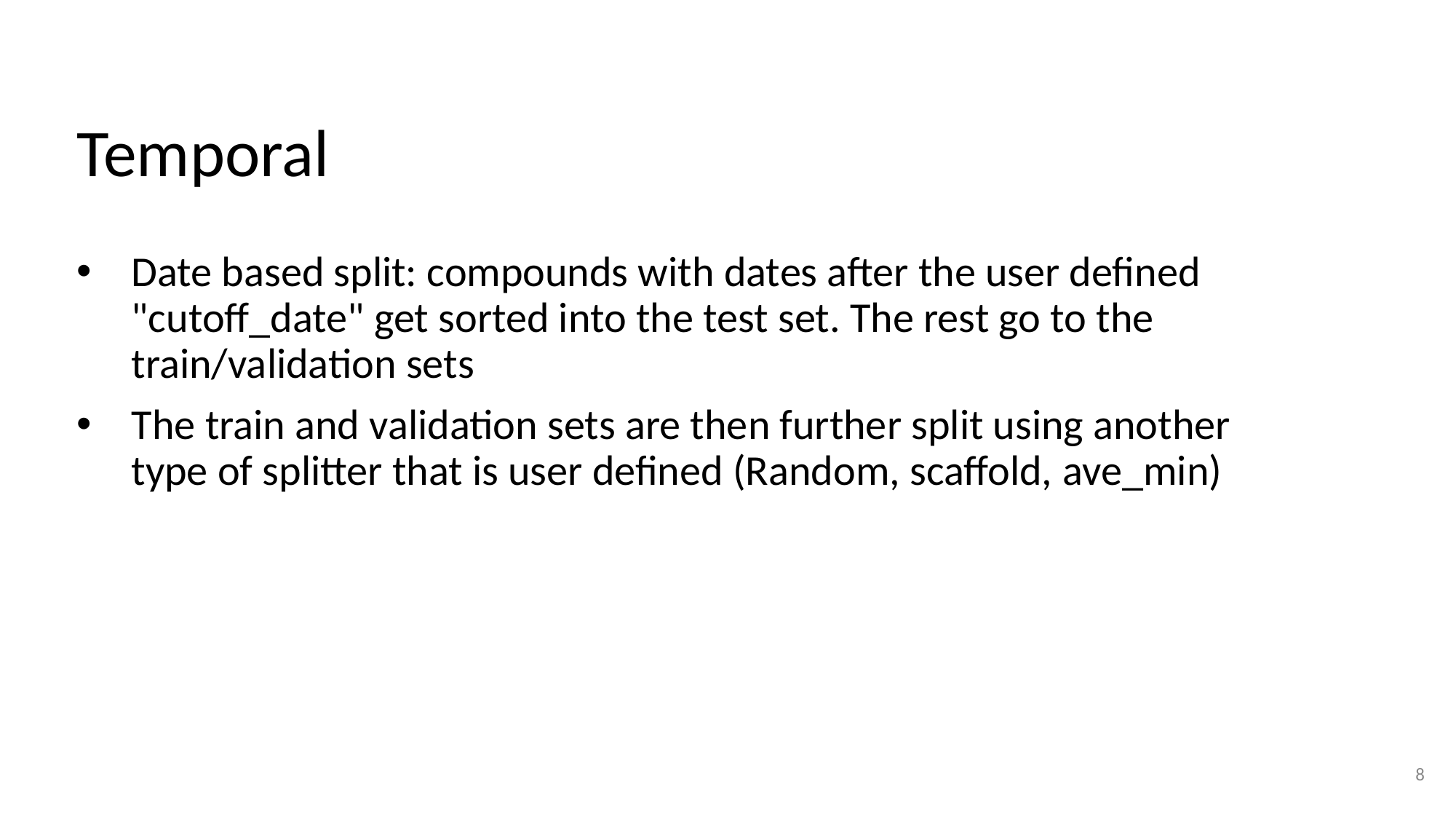

# Temporal
Date based split: compounds with dates after the user defined "cutoff_date" get sorted into the test set. The rest go to the train/validation sets
The train and validation sets are then further split using another type of splitter that is user defined (Random, scaffold, ave_min)
8